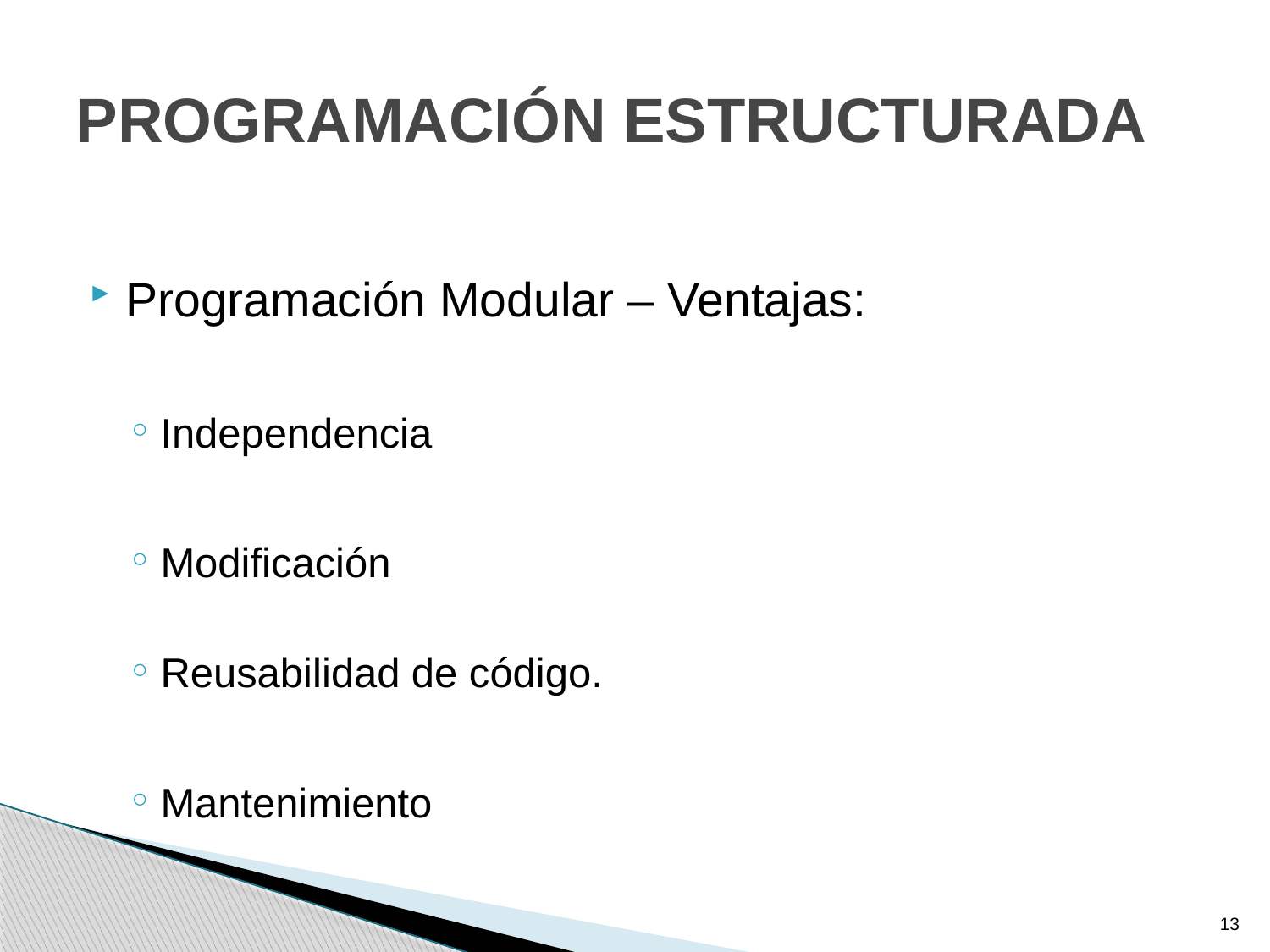

# PROGRAMACIÓN ESTRUCTURADA

Programación Modular – Ventajas:

Independencia

Modificación

Reusabilidad de código.

Mantenimiento
13